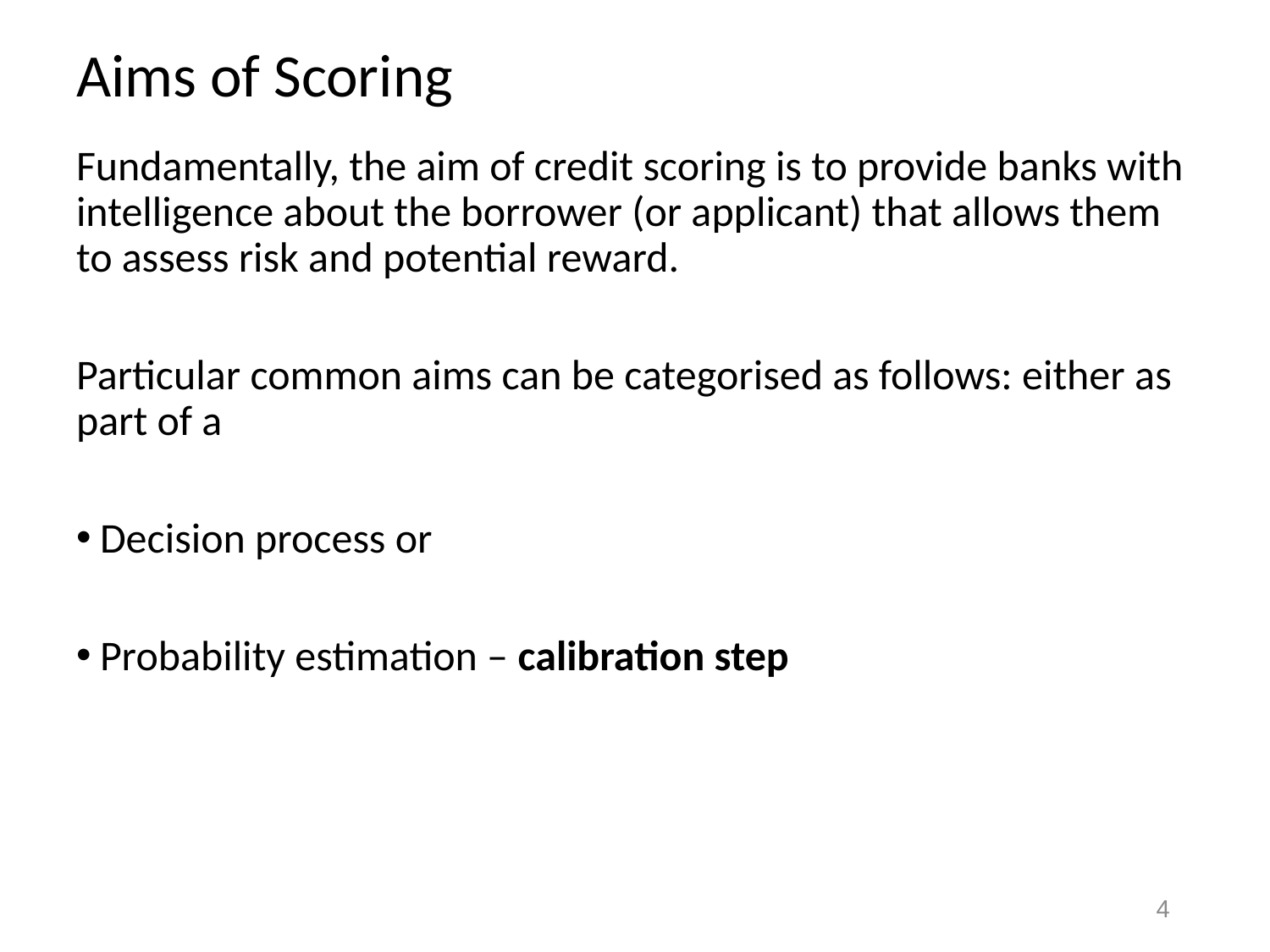

# Aims of Scoring
Fundamentally, the aim of credit scoring is to provide banks with intelligence about the borrower (or applicant) that allows them to assess risk and potential reward.

Particular common aims can be categorised as follows: either as part of a

Decision process or

Probability estimation – calibration step

4